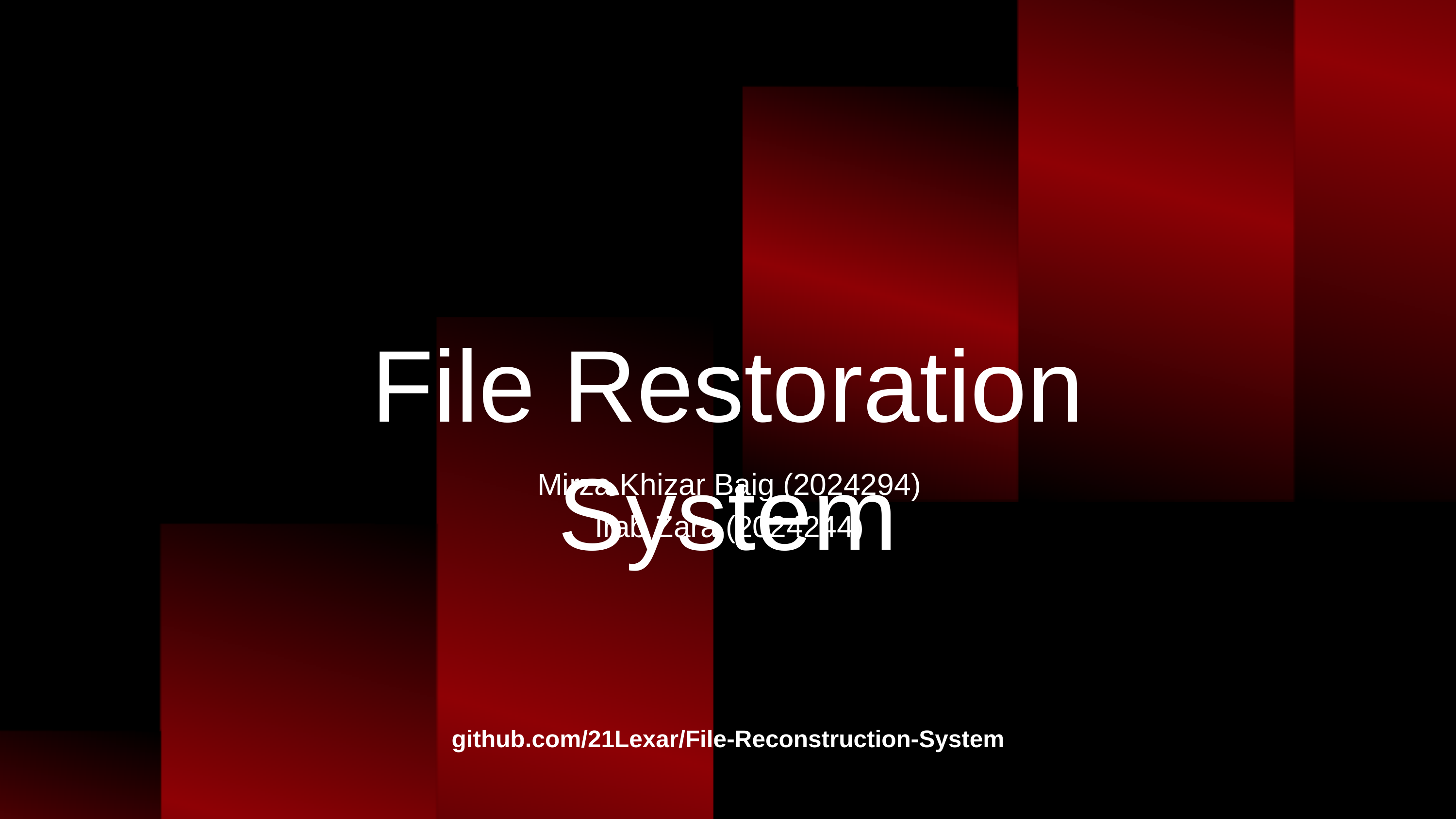

File Restoration System
Mirza Khizar Baig (2024294)
Irab Zara (2024244)
github.com/21Lexar/File-Reconstruction-System